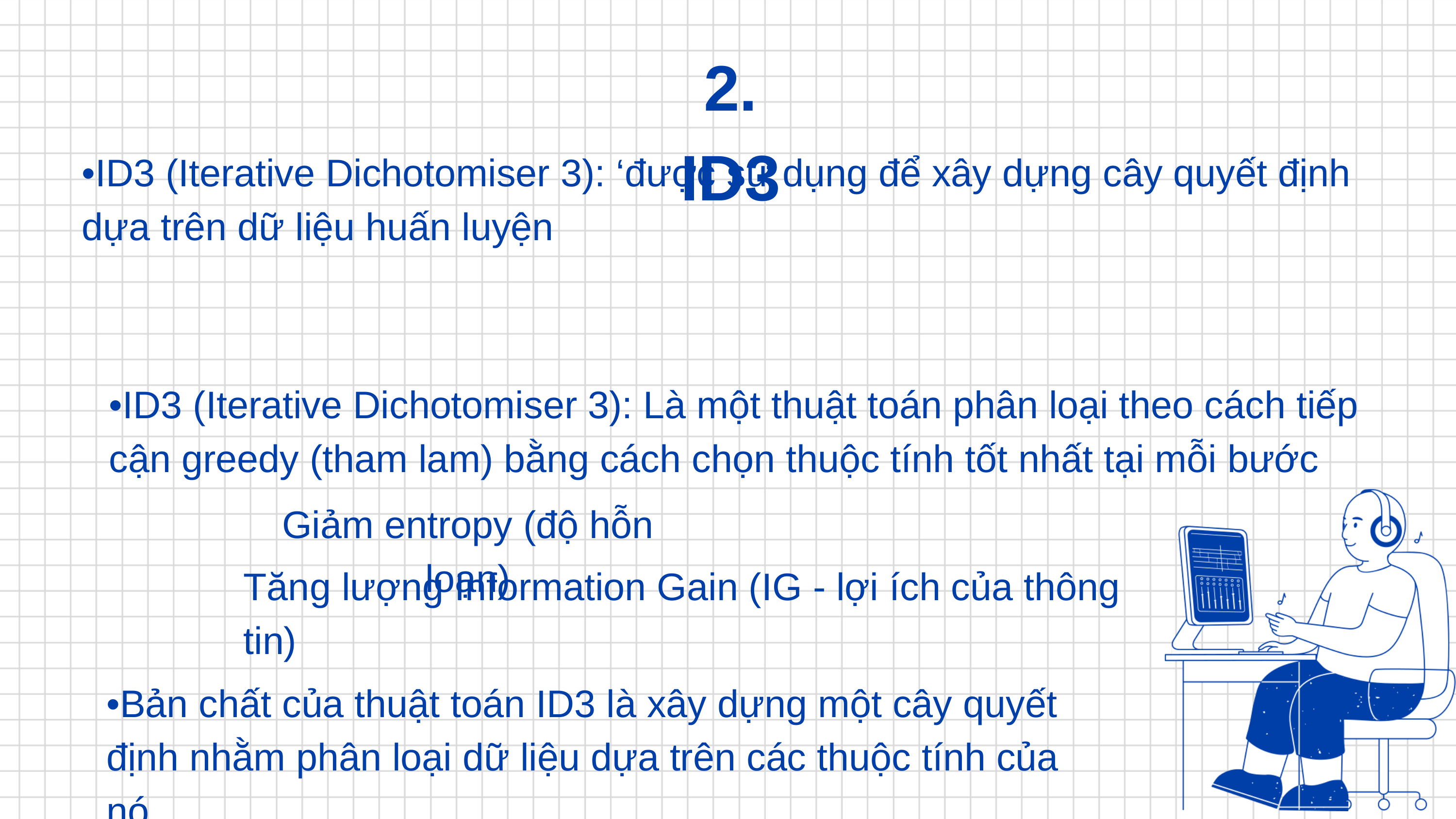

2. ID3
•ID3 (Iterative Dichotomiser 3): ‘được sử dụng để xây dựng cây quyết định dựa trên dữ liệu huấn luyện
•ID3 (Iterative Dichotomiser 3): Là một thuật toán phân loại theo cách tiếp cận greedy (tham lam) bằng cách chọn thuộc tính tốt nhất tại mỗi bước

Giảm entropy (độ hỗn loạn)
Tăng lượng Information Gain (IG - lợi ích của thông tin)
•Bản chất của thuật toán ID3 là xây dựng một cây quyết định nhằm phân loại dữ liệu dựa trên các thuộc tính của nó.